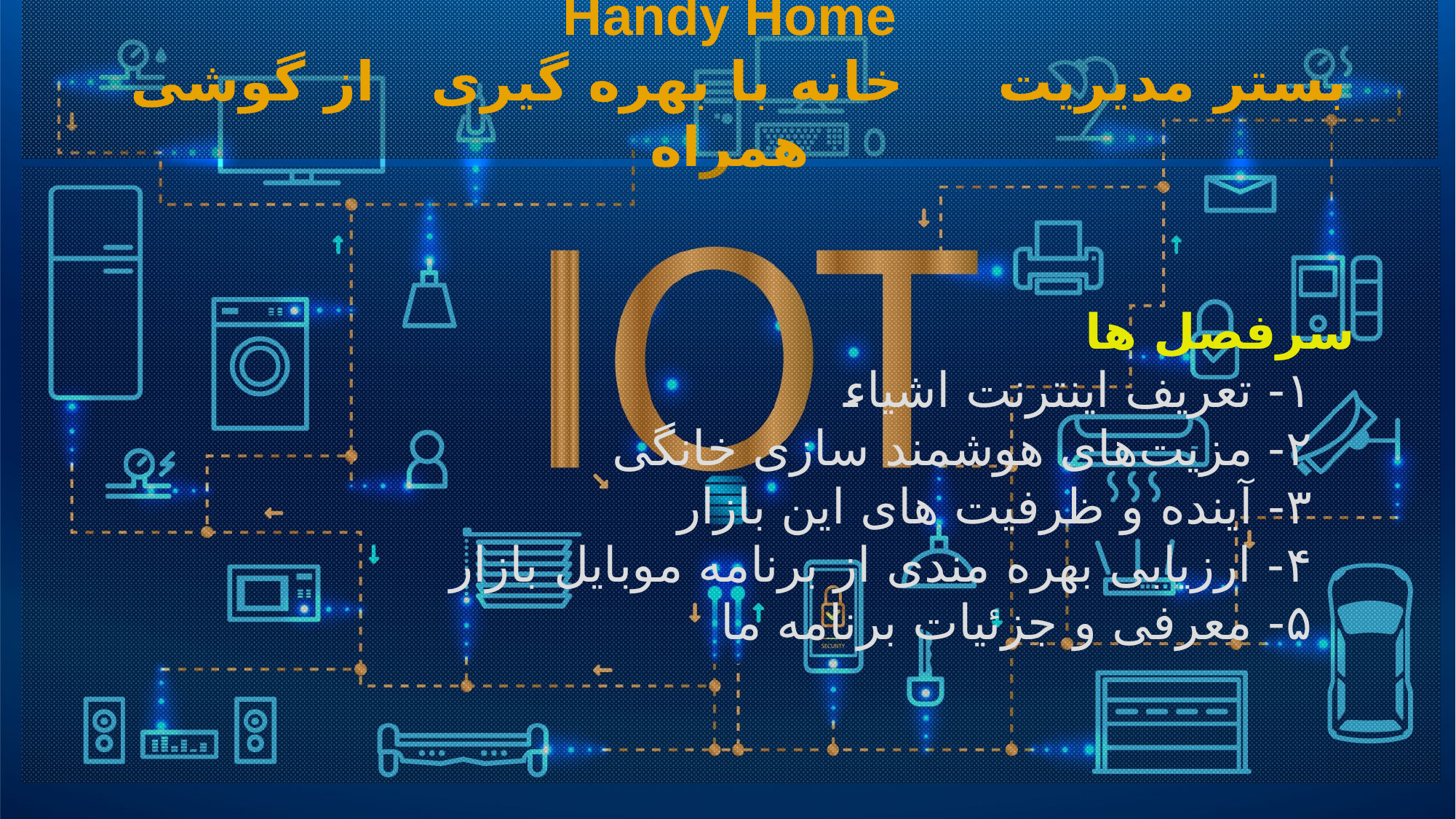

Handy Home
بستر مدیریت     خانه با بهره گیری   از گوشی  همراه
سرفصل ها
۱- تعریف اینترنت اشیاء
۲- مزیت‌های هوشمند سازی خانگی
۳- آینده‌ و ظرفیت های این بازار
۴- ارزیابی بهره مندی از برنامه موبایل بازار
۵- معرفی و جزئیات برنامه ما